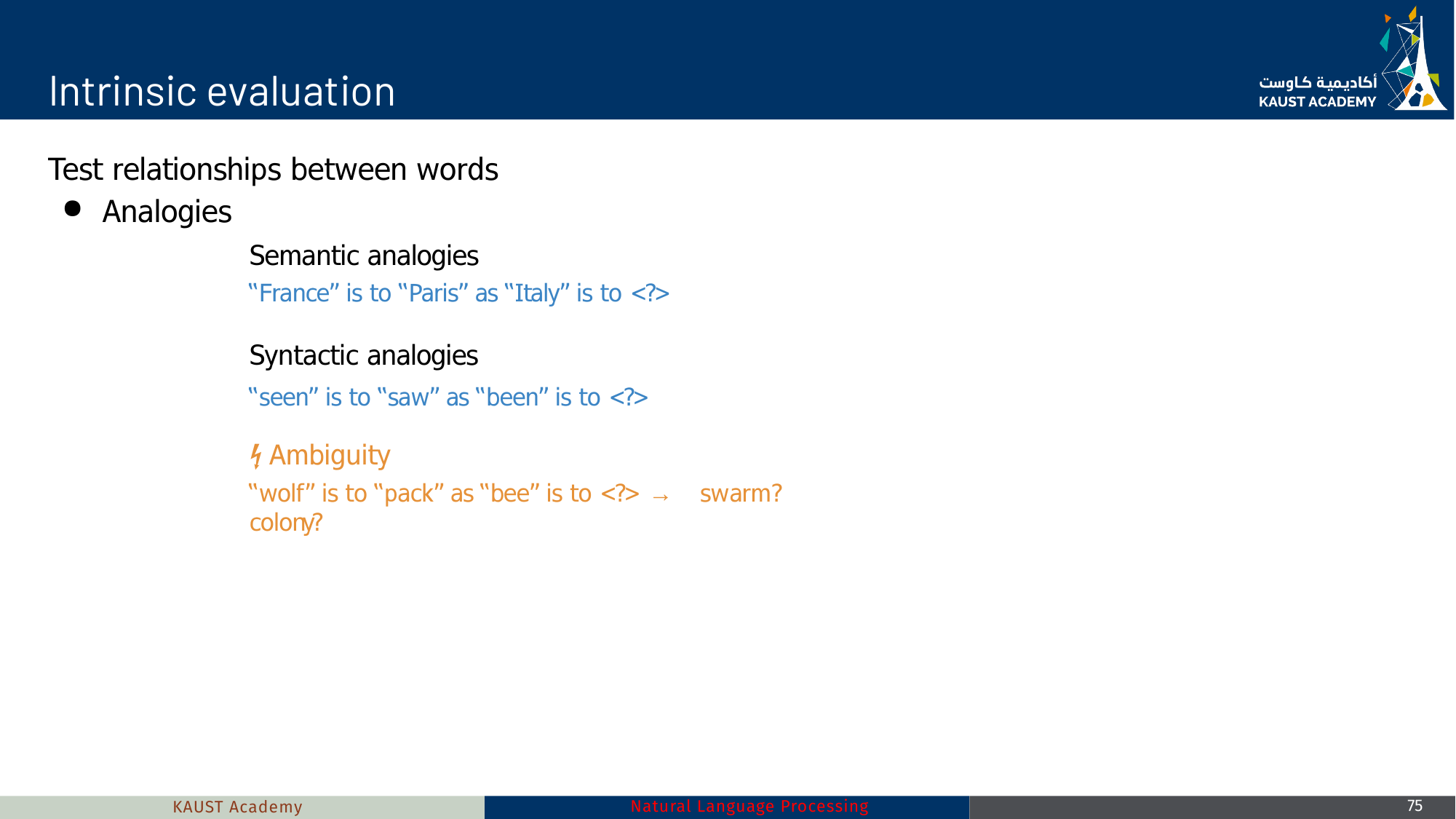

# Intrinsic evaluation
Test relationships between words
Analogies
Semantic analogies
“France” is to “Paris” as “Italy” is to <?>

Syntactic analogies
“seen” is to “saw” as “been” is to <?>

⚡ Ambiguity
“wolf” is to “pack” as “bee” is to <?> → swarm? colony?